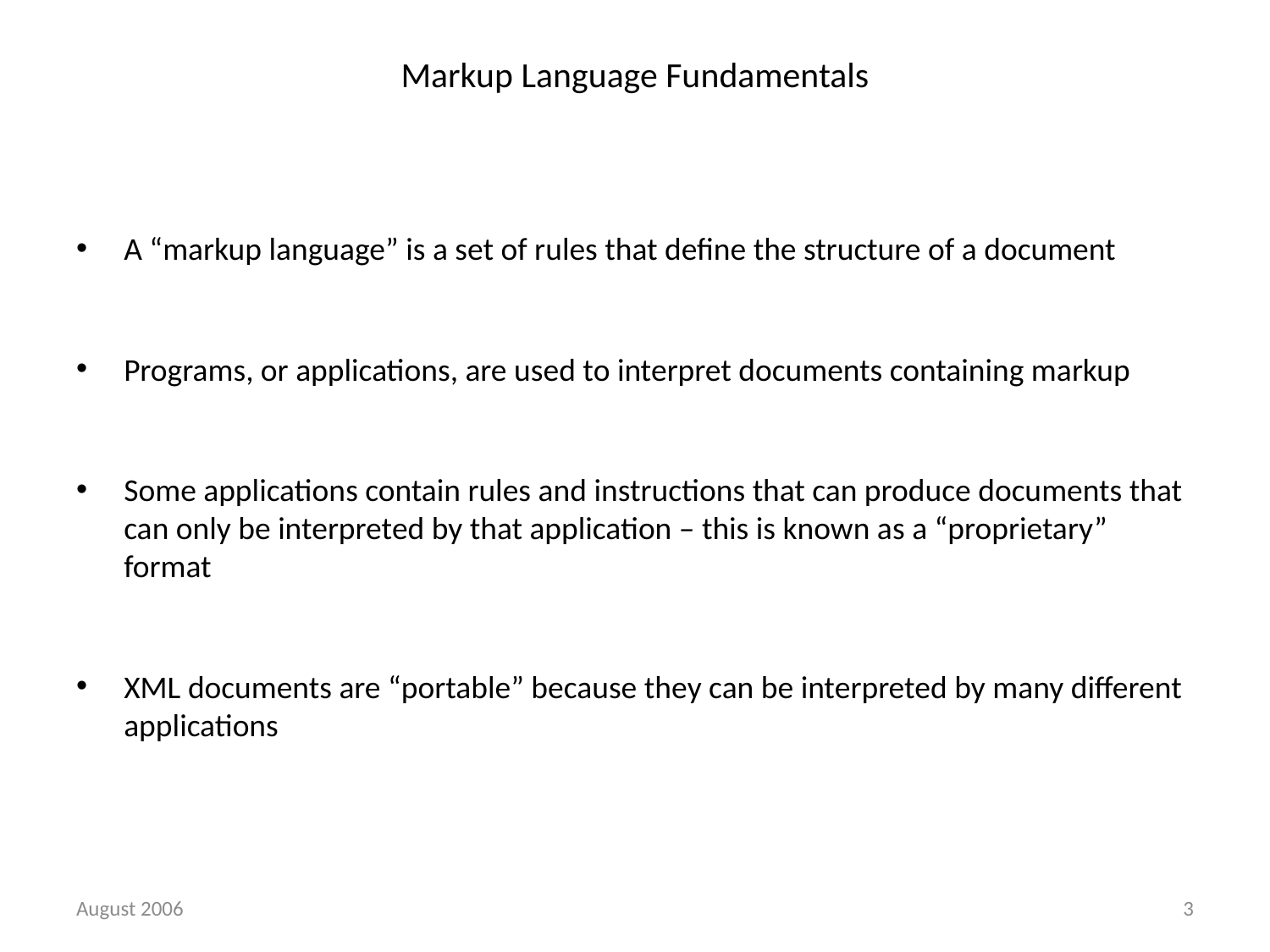

# Markup Language Fundamentals
A “markup language” is a set of rules that define the structure of a document
Programs, or applications, are used to interpret documents containing markup
Some applications contain rules and instructions that can produce documents that can only be interpreted by that application – this is known as a “proprietary” format
XML documents are “portable” because they can be interpreted by many different applications

August 2006
3